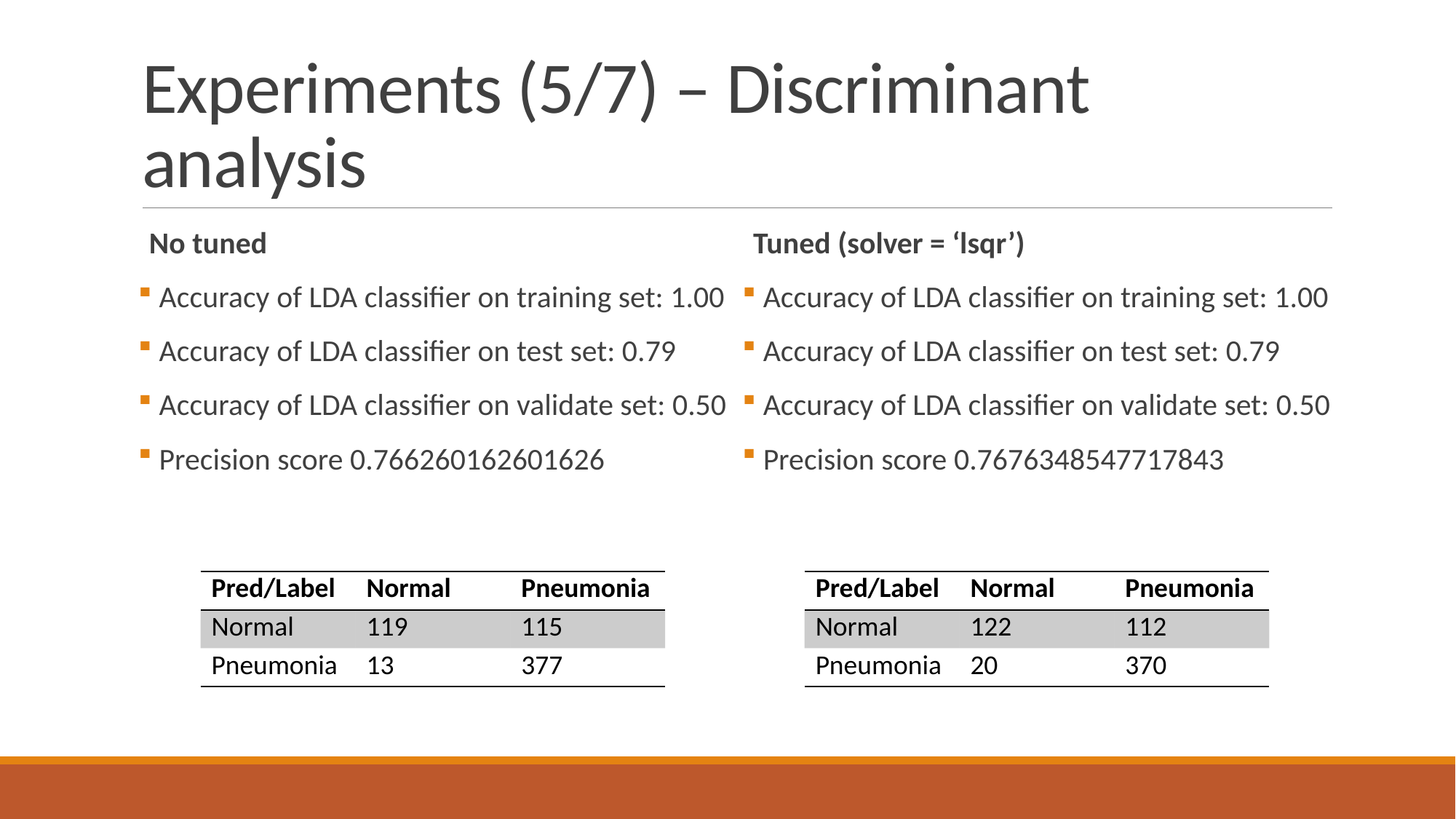

# Experiments (5/7) – Discriminant analysis
No tuned
 Accuracy of LDA classifier on training set: 1.00
 Accuracy of LDA classifier on test set: 0.79
 Accuracy of LDA classifier on validate set: 0.50
 Precision score 0.766260162601626

Tuned (solver = ‘lsqr’)
 Accuracy of LDA classifier on training set: 1.00
 Accuracy of LDA classifier on test set: 0.79
 Accuracy of LDA classifier on validate set: 0.50
 Precision score 0.7676348547717843

| Pred/Label | Normal | Pneumonia |
| --- | --- | --- |
| Normal | 119 | 115 |
| Pneumonia | 13 | 377 |
| Pred/Label | Normal | Pneumonia |
| --- | --- | --- |
| Normal | 122 | 112 |
| Pneumonia | 20 | 370 |